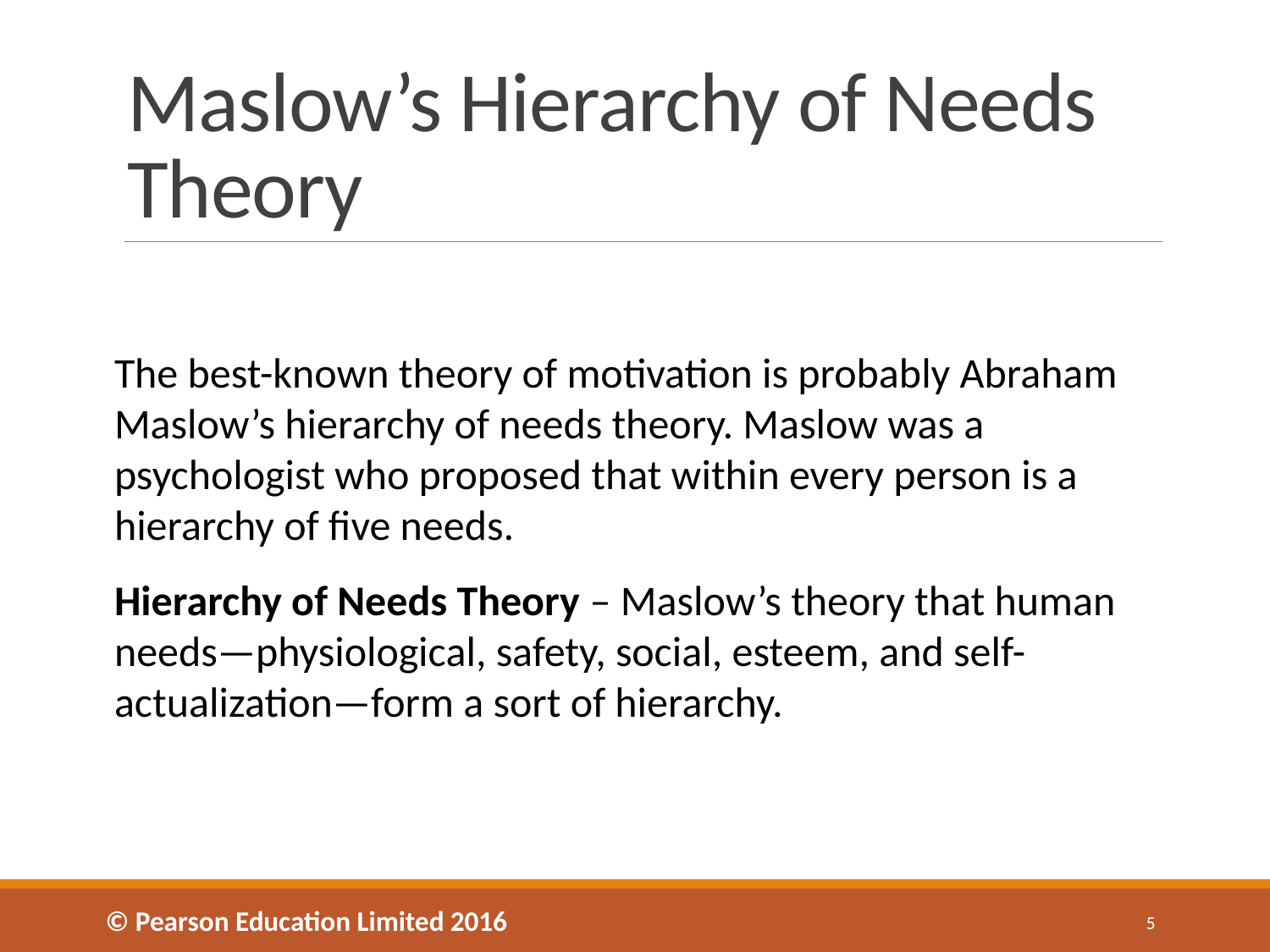

# Maslow’s Hierarchy of Needs Theory
The best-known theory of motivation is probably Abraham Maslow’s hierarchy of needs theory. Maslow was a psychologist who proposed that within every person is a hierarchy of five needs.
Hierarchy of Needs Theory – Maslow’s theory that human needs—physiological, safety, social, esteem, and self-actualization—form a sort of hierarchy.
© Pearson Education Limited 2016
5